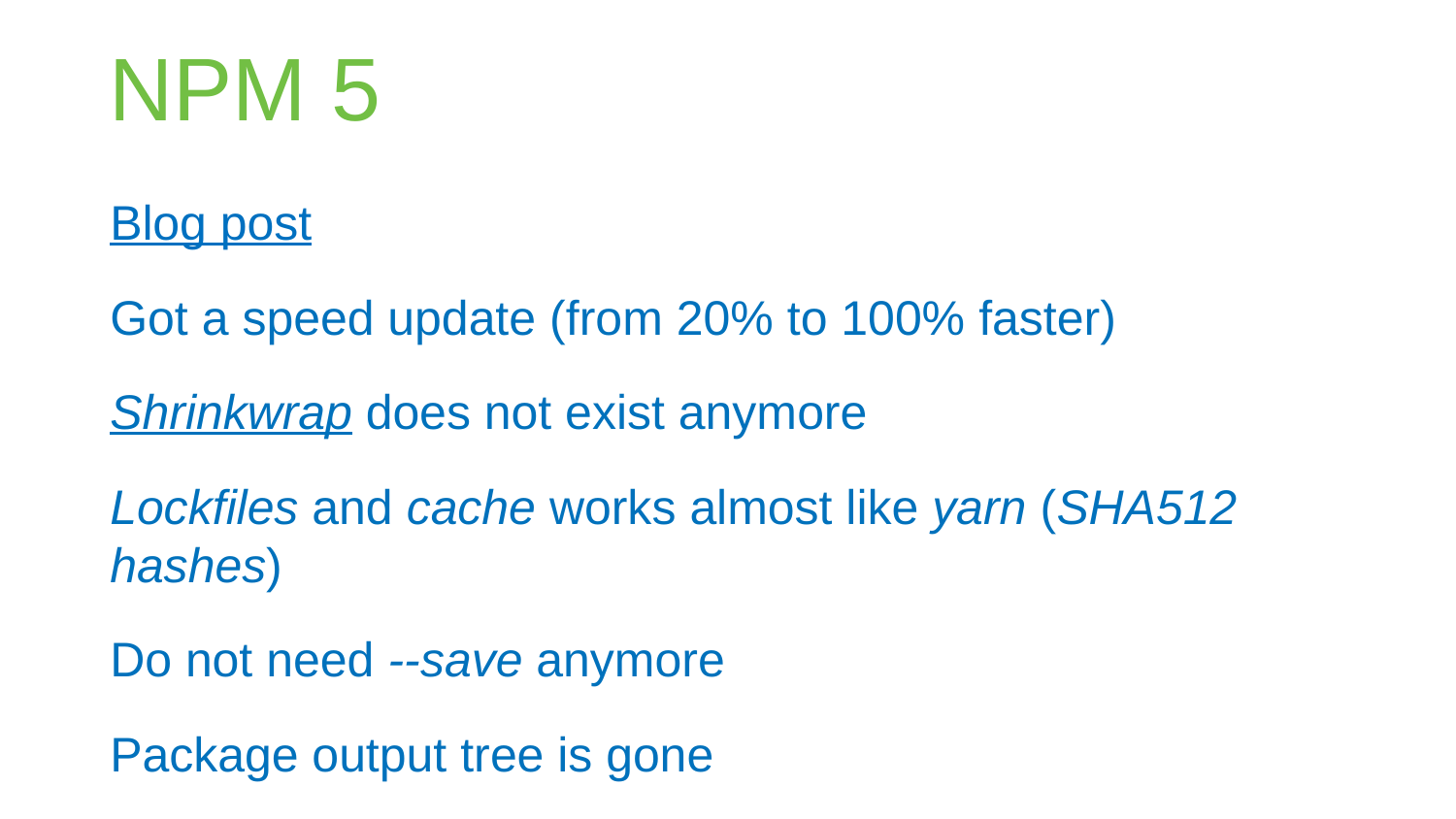

# NPM 5
Blog post
Got a speed update (from 20% to 100% faster)
Shrinkwrap does not exist anymore
Lockfiles and cache works almost like yarn (SHA512 hashes)
Do not need --save anymore
Package output tree is gone